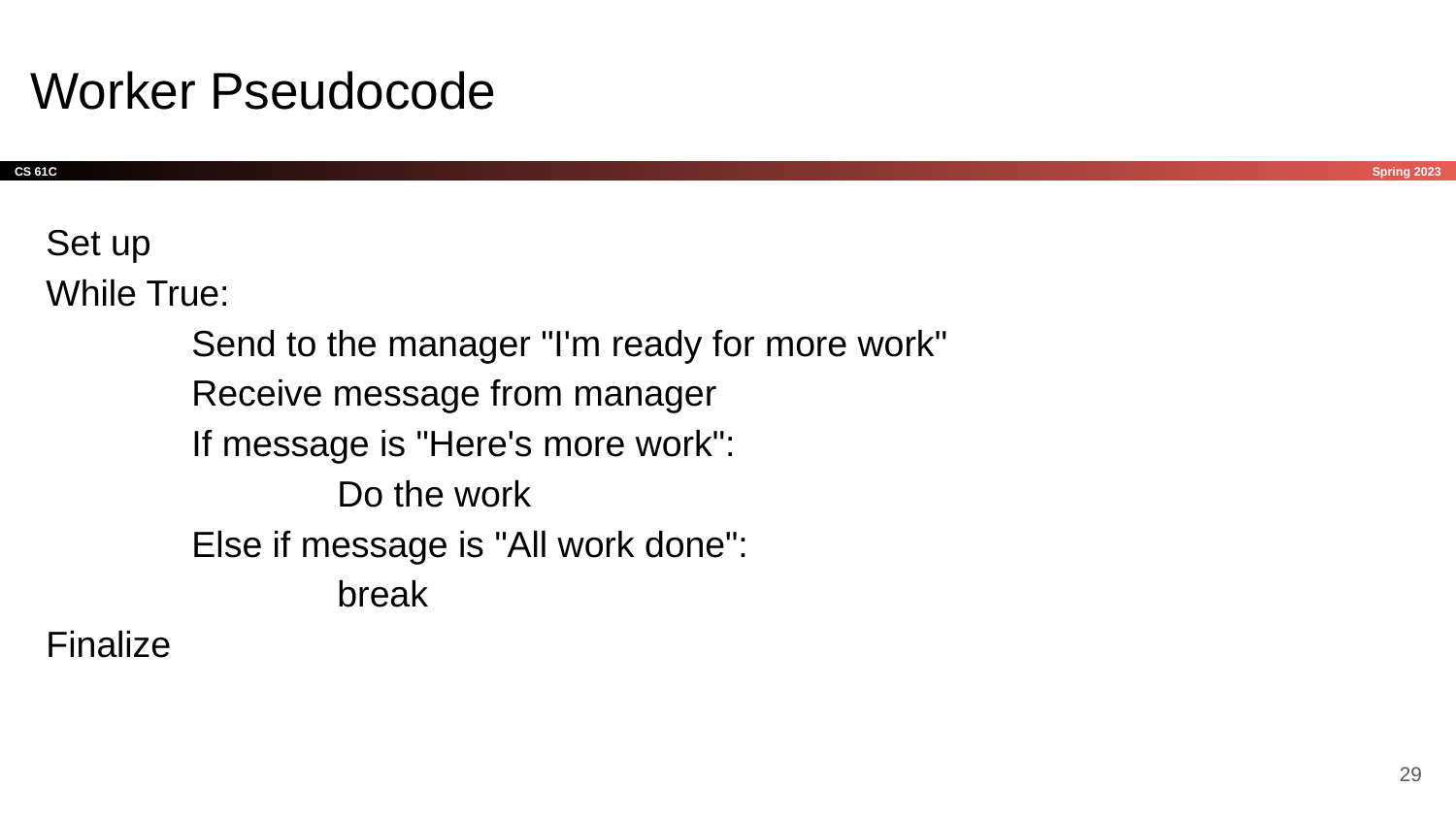

# Worker Pseudocode
Set up
While True:
	Send to the manager "I'm ready for more work"
	Receive message from manager
	If message is "Here's more work":
		Do the work
	Else if message is "All work done":
		break
Finalize
29